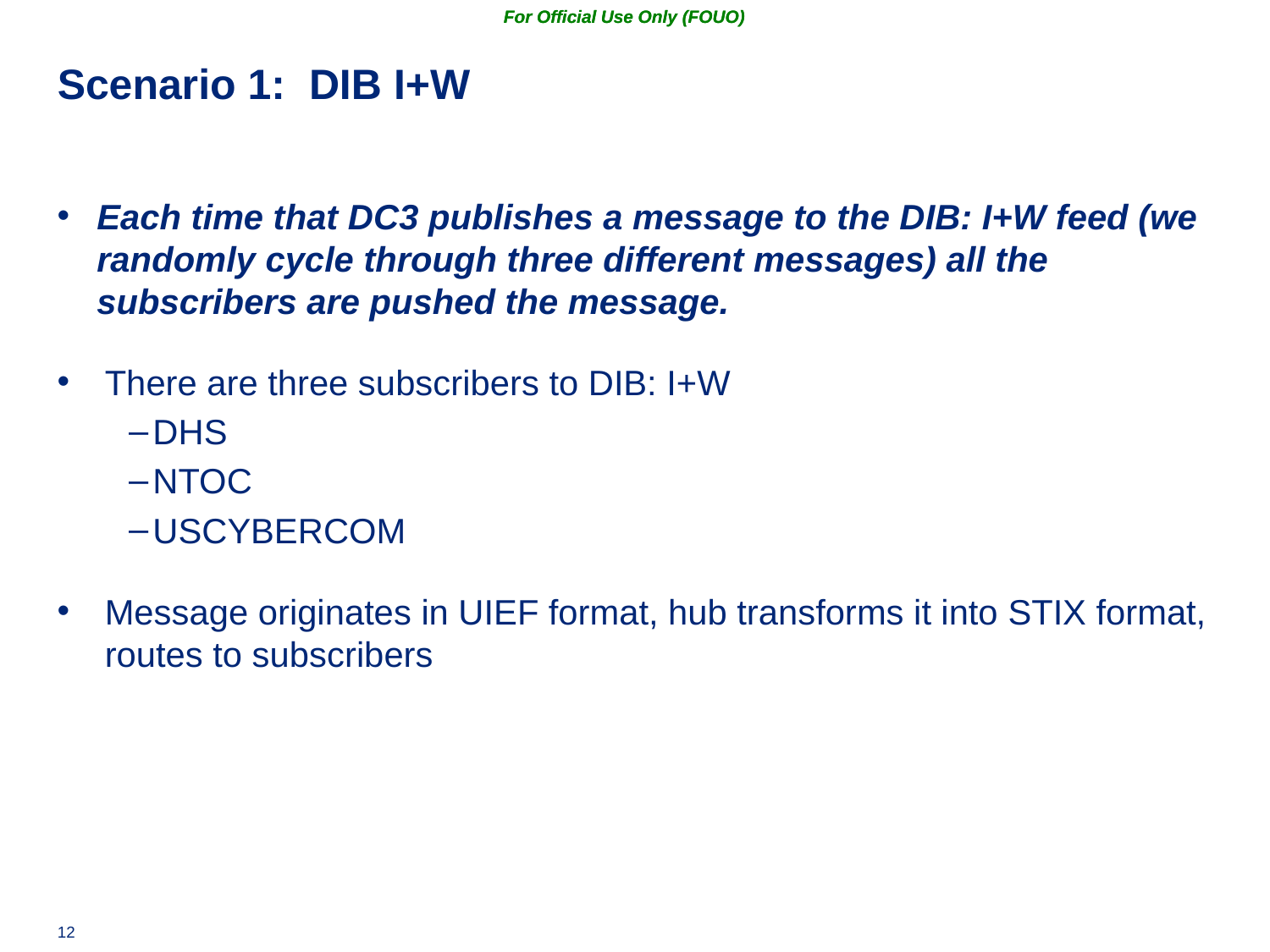

# Scenario 1:  DIB I+W
Each time that DC3 publishes a message to the DIB: I+W feed (we randomly cycle through three different messages) all the subscribers are pushed the message.
There are three subscribers to DIB: I+W
DHS
NTOC
USCYBERCOM
Message originates in UIEF format, hub transforms it into STIX format, routes to subscribers